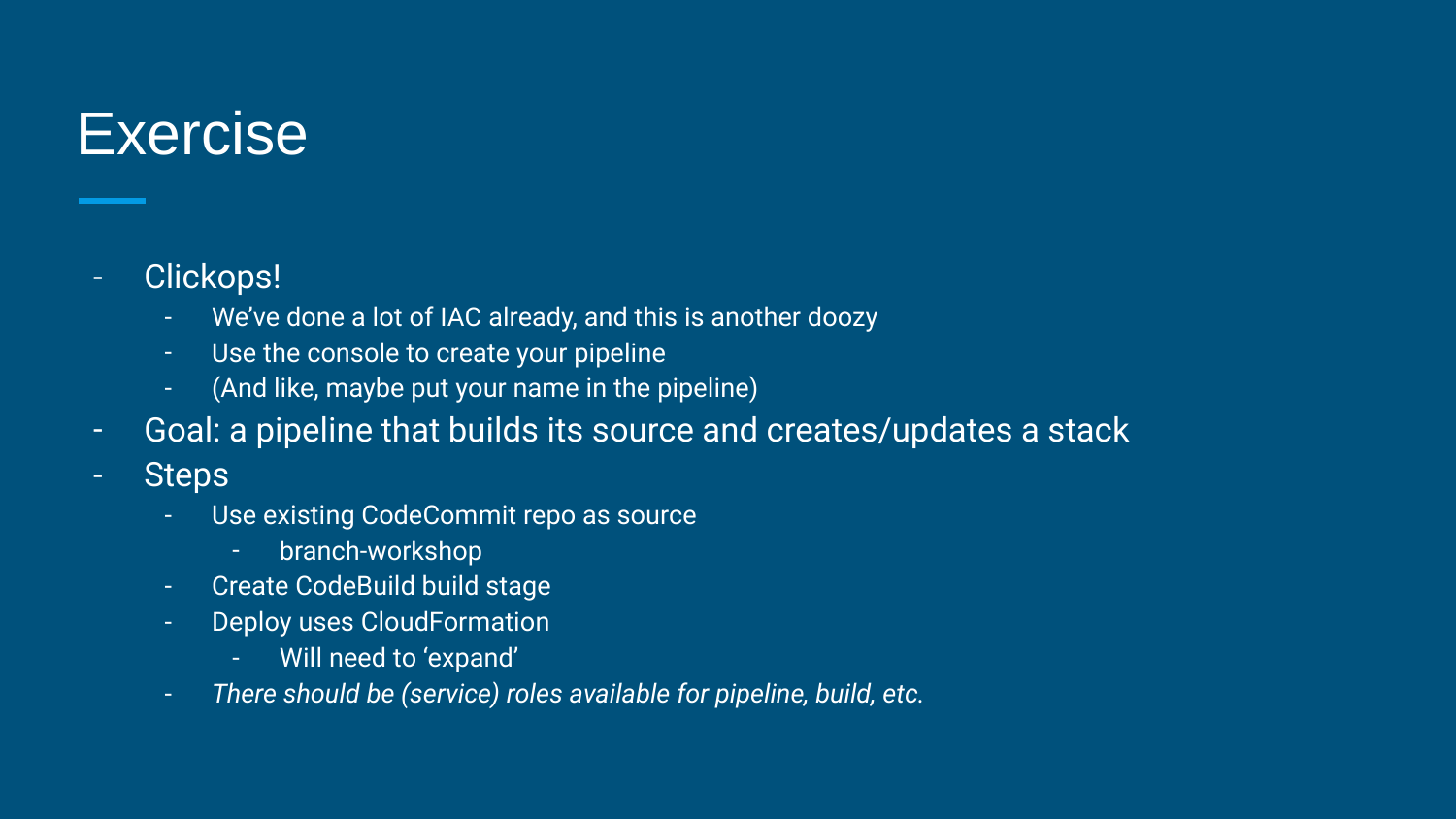

# Exercise
Clickops!
We’ve done a lot of IAC already, and this is another doozy
Use the console to create your pipeline
(And like, maybe put your name in the pipeline)
Goal: a pipeline that builds its source and creates/updates a stack
Steps
Use existing CodeCommit repo as source
branch-workshop
Create CodeBuild build stage
Deploy uses CloudFormation
Will need to ‘expand’
There should be (service) roles available for pipeline, build, etc.